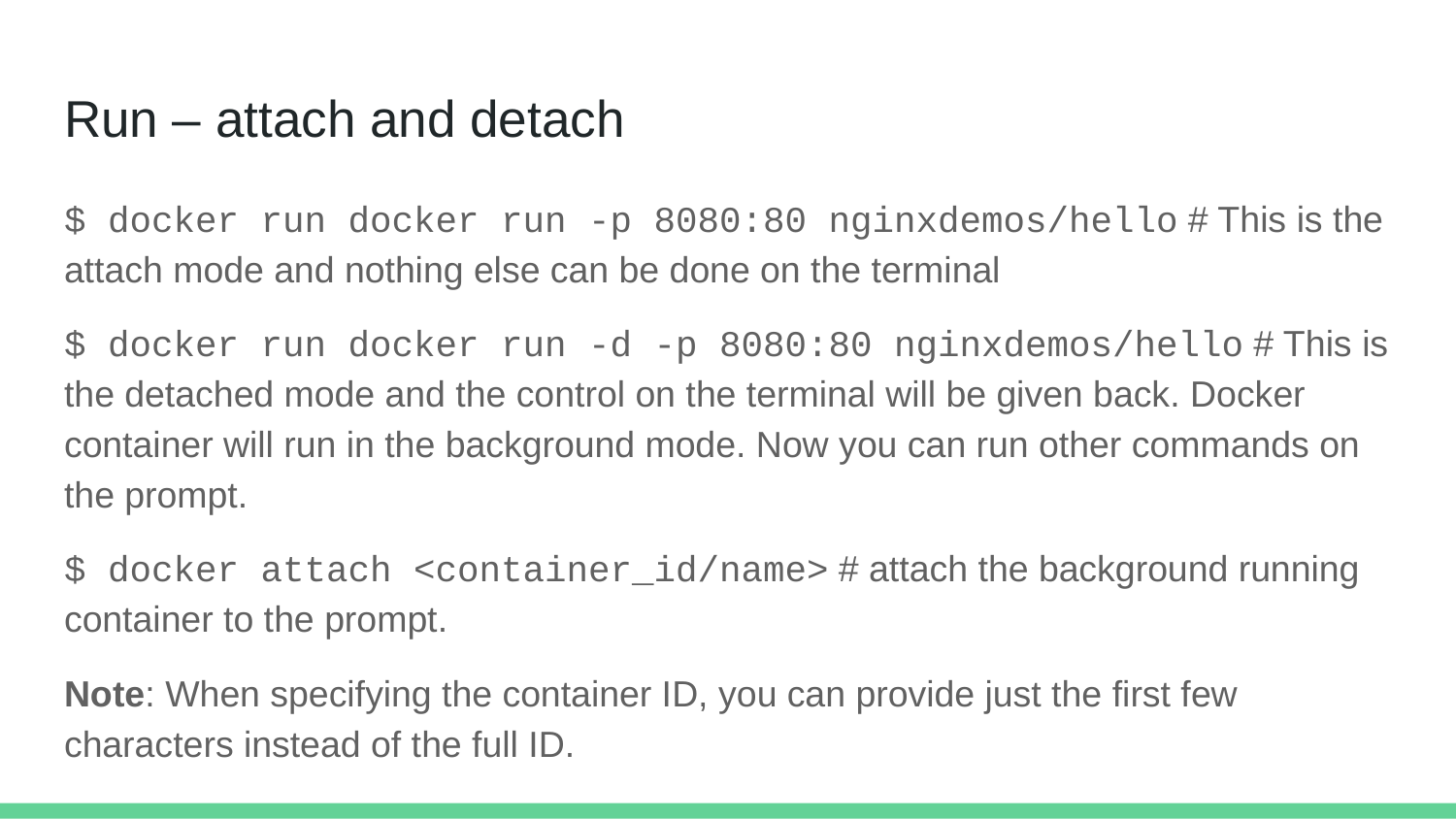

# Run – attach and detach
$ docker run docker run -p 8080:80 nginxdemos/hello # This is the attach mode and nothing else can be done on the terminal
$ docker run docker run -d -p 8080:80 nginxdemos/hello # This is the detached mode and the control on the terminal will be given back. Docker container will run in the background mode. Now you can run other commands on the prompt.
$ docker attach <container_id/name> # attach the background running container to the prompt.
Note: When specifying the container ID, you can provide just the first few characters instead of the full ID.